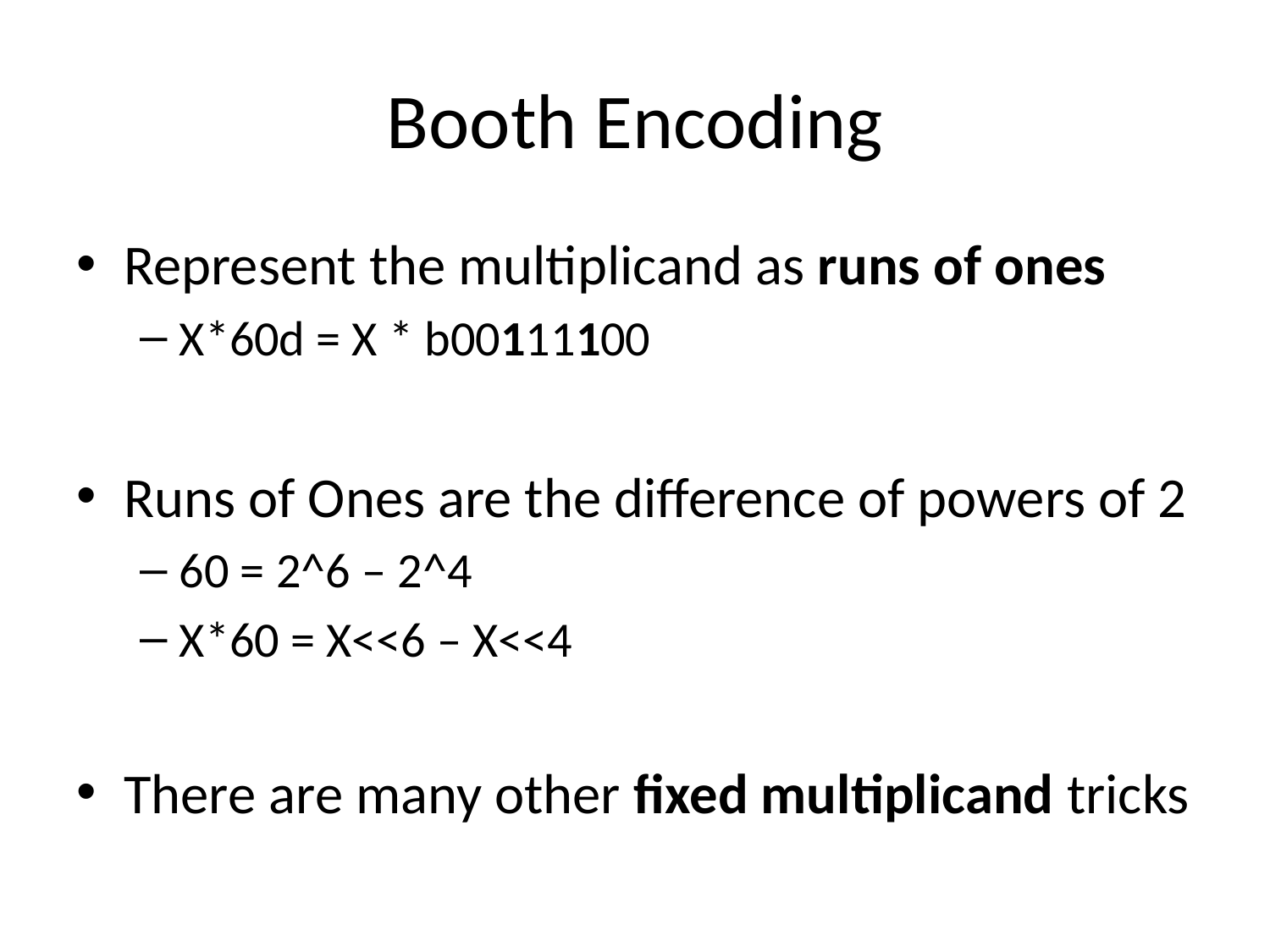

# Booth Encoding
Represent the multiplicand as runs of ones
X*60d = X * b00111100

Runs of Ones are the difference of powers of 2
60 = 2^6 – 2^4
X*60 = X<<6 – X<<4

There are many other fixed multiplicand tricks